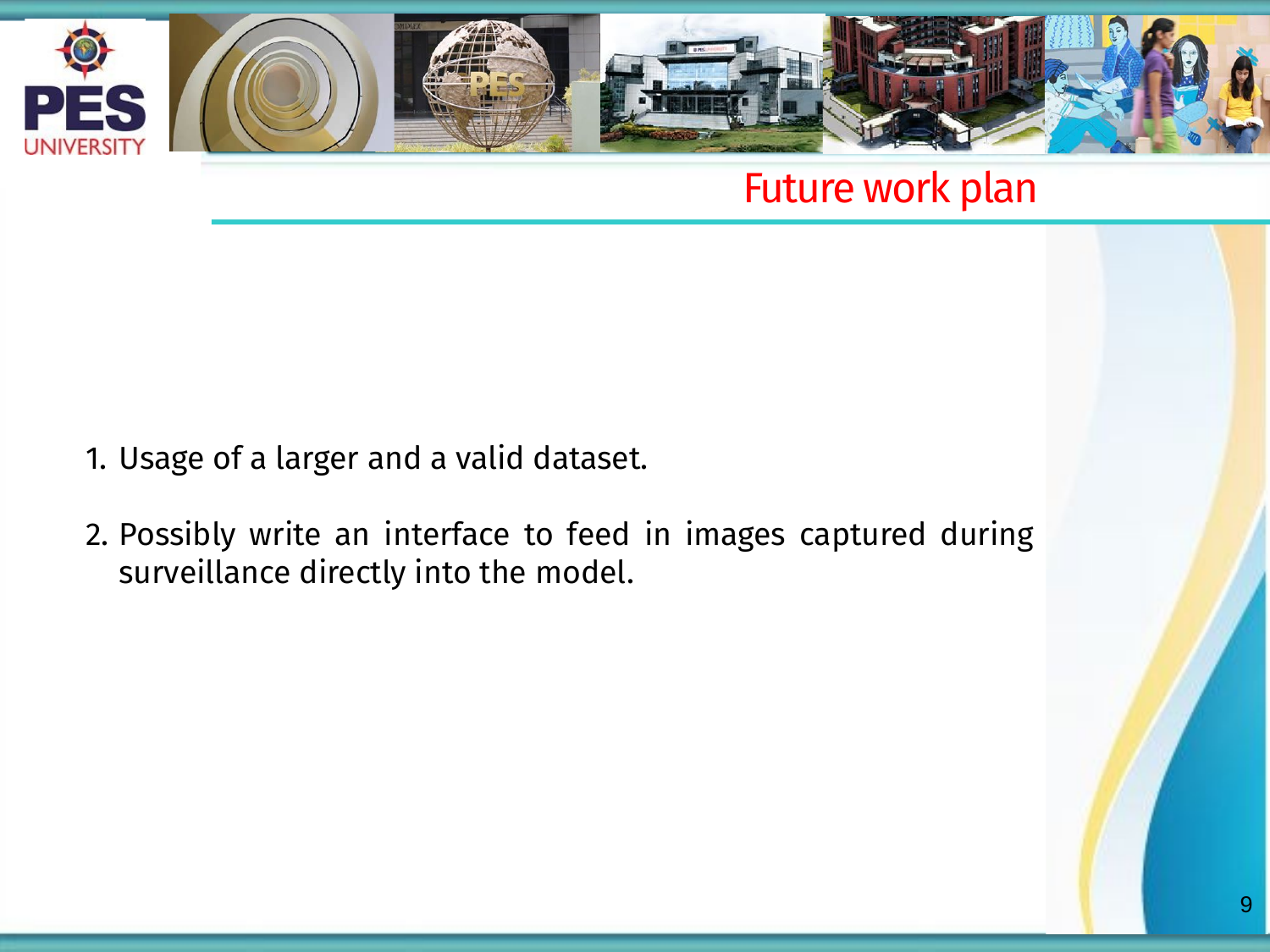

# Future work plan

Usage of a larger and a valid dataset.

Possibly write an interface to feed in images captured during surveillance directly into the model.
9